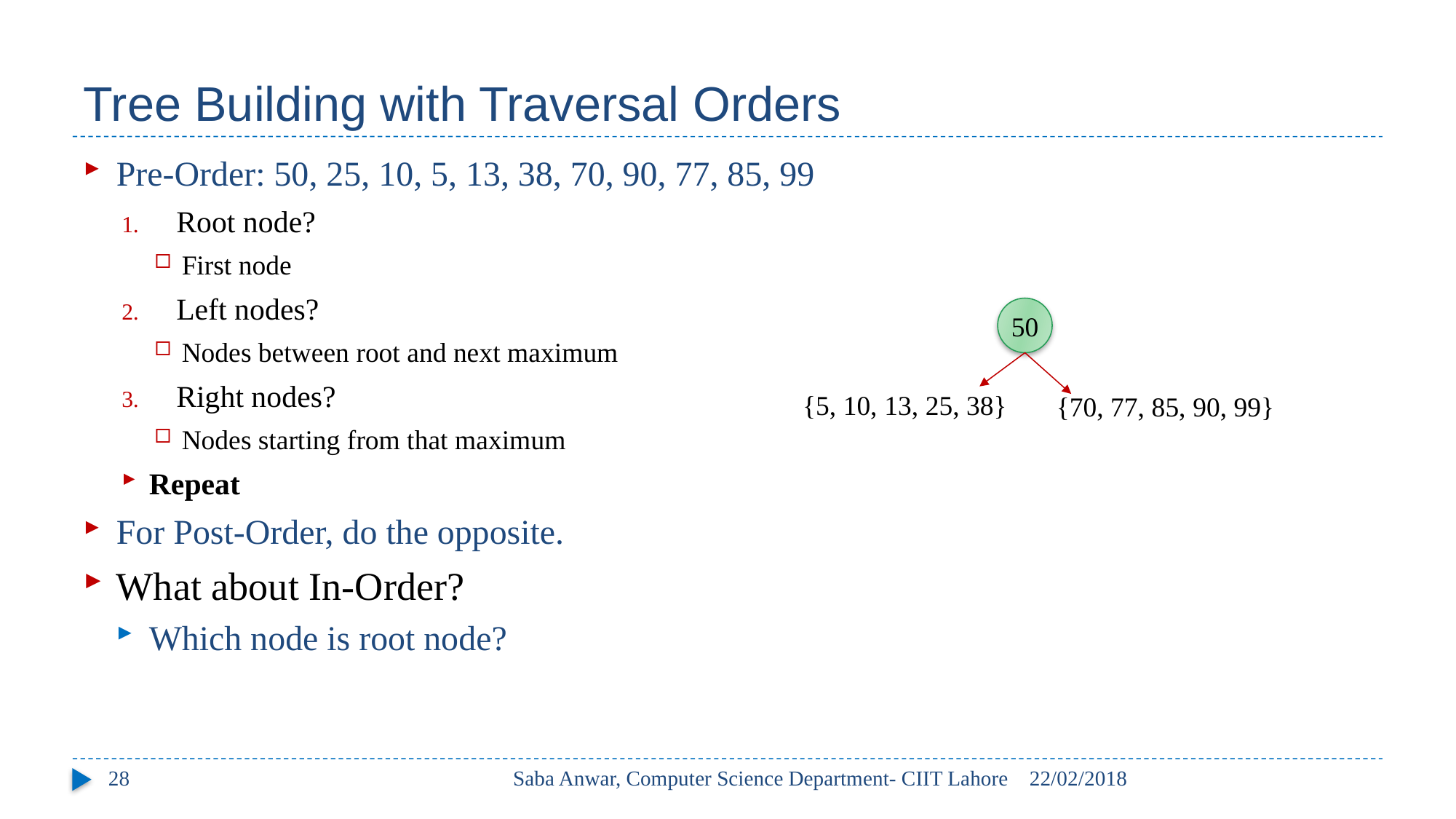

# Tree Building with Traversal Orders
Pre-Order: 50, 25, 10, 5, 13, 38, 70, 90, 77, 85, 99
Root node?
First node
Left nodes?
Nodes between root and next maximum
Right nodes?
Nodes starting from that maximum
Repeat
For Post-Order, do the opposite.
What about In-Order?
Which node is root node?

50
{5, 10, 13, 25, 38}
{70, 77, 85, 90, 99}
28
Saba Anwar, Computer Science Department- CIIT Lahore
22/02/2018